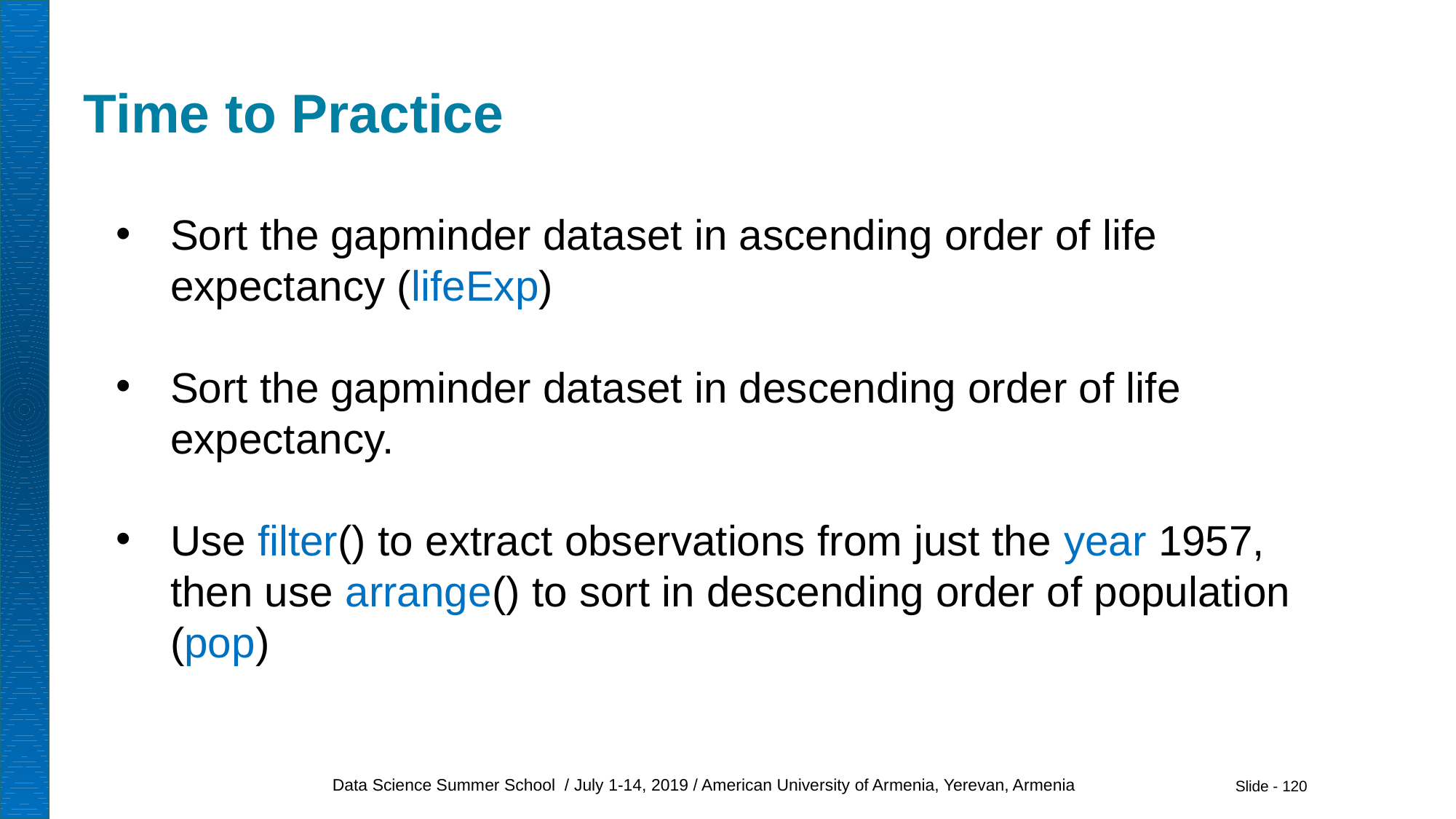

# Time to Practice
Sort the gapminder dataset in ascending order of life expectancy (lifeExp)

Sort the gapminder dataset in descending order of life expectancy.

Use filter() to extract observations from just the year 1957, then use arrange() to sort in descending order of population (pop)